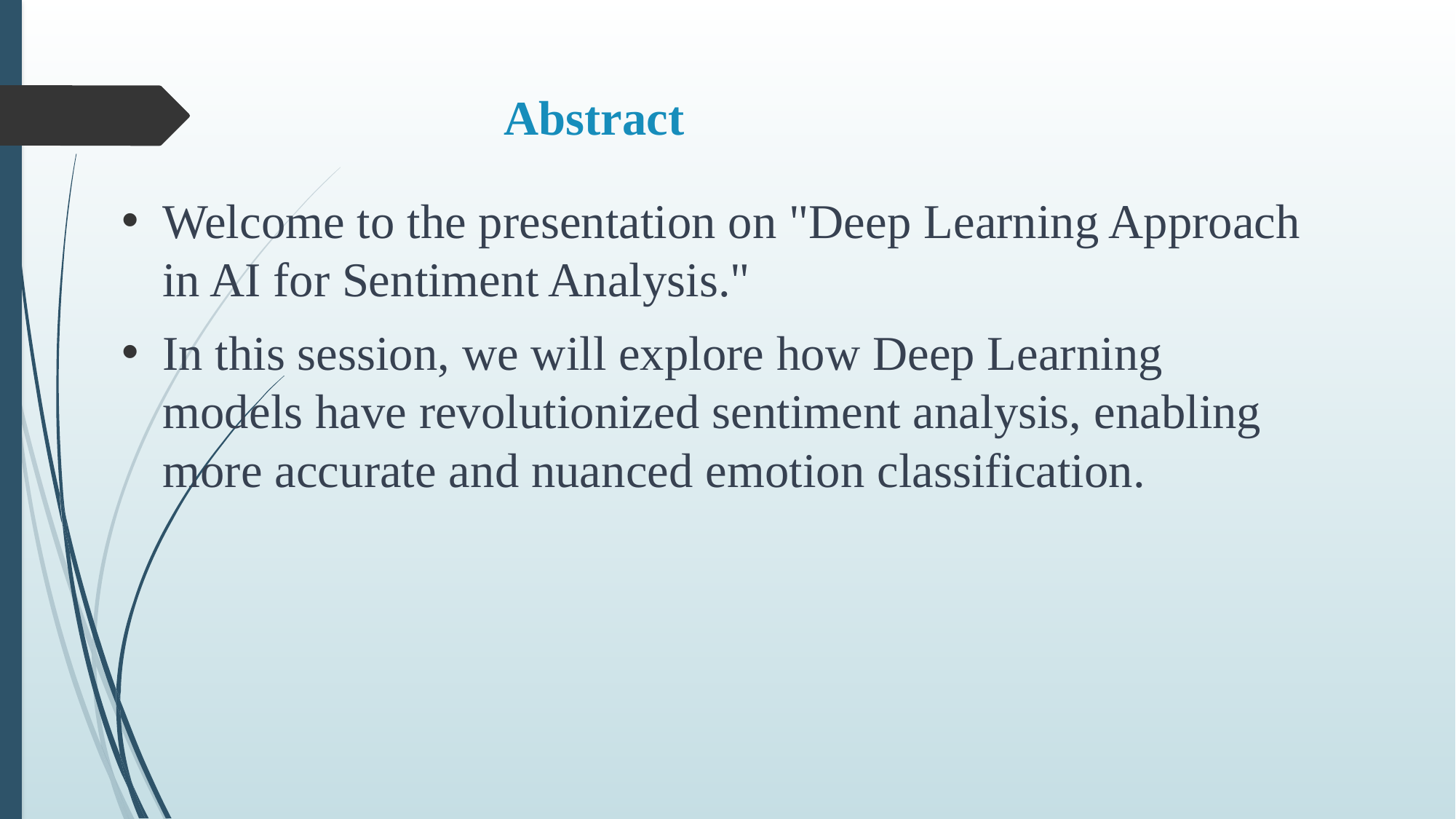

# Abstract
Welcome to the presentation on "Deep Learning Approach in AI for Sentiment Analysis."
In this session, we will explore how Deep Learning models have revolutionized sentiment analysis, enabling more accurate and nuanced emotion classification.